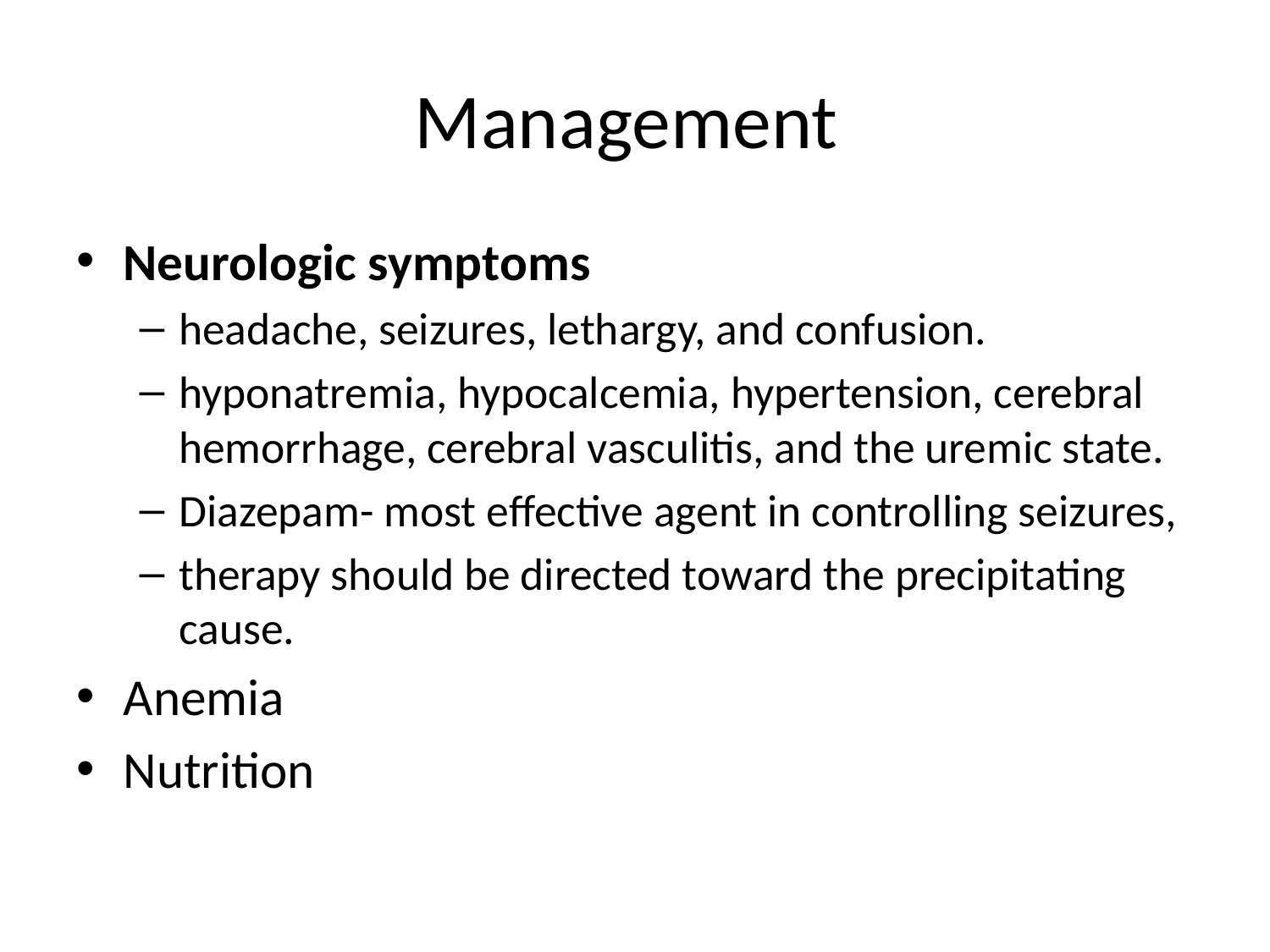

# Management
Neurologic symptoms
headache, seizures, lethargy, and confusion.
hyponatremia, hypocalcemia, hypertension, cerebral hemorrhage, cerebral vasculitis, and the uremic state.
Diazepam- most effective agent in controlling seizures,
therapy should be directed toward the precipitating cause.
Anemia
Nutrition